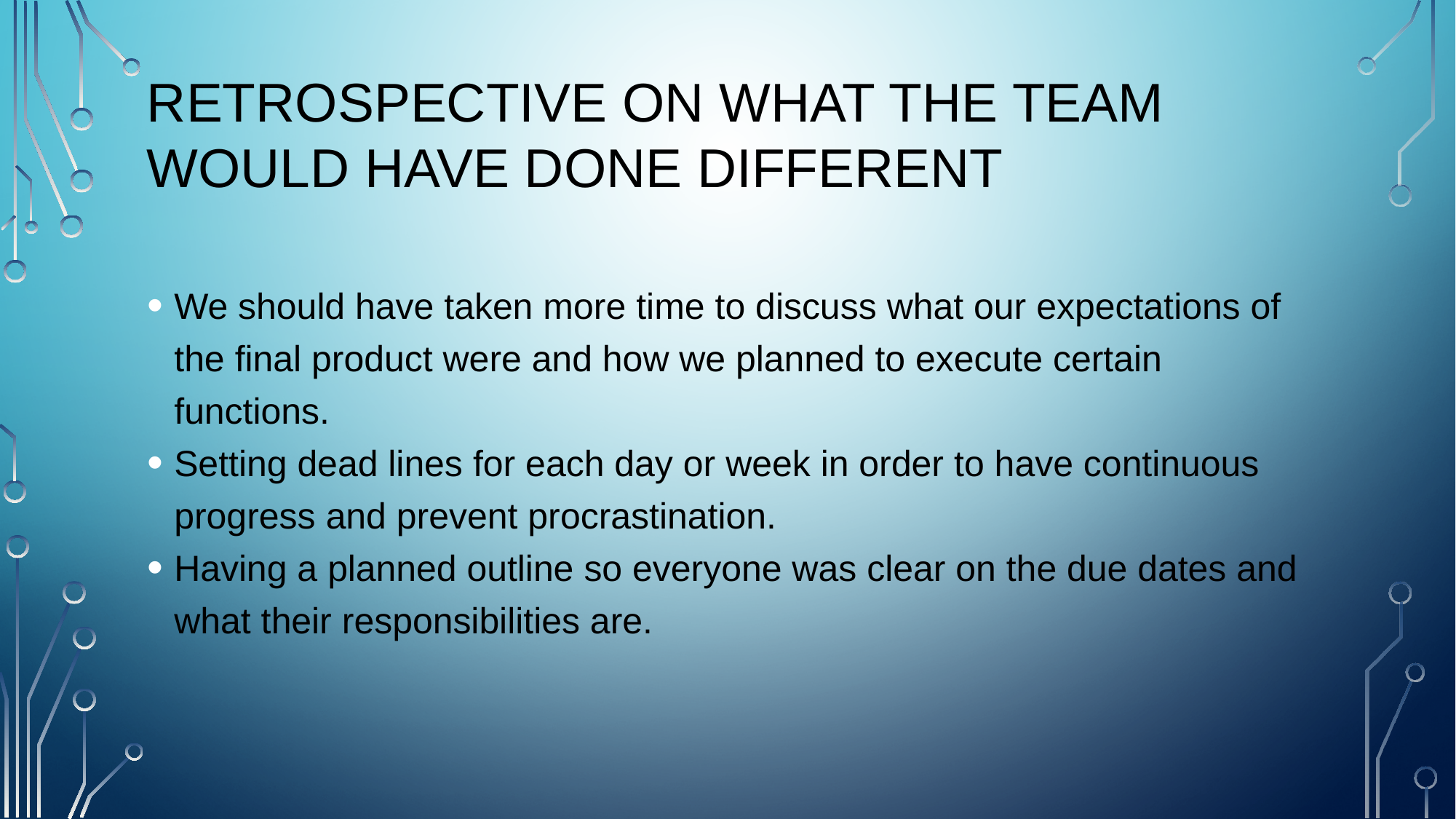

Retrospective on what the team would have done different

We should have taken more time to discuss what our expectations of the final product were and how we planned to execute certain functions.
Setting dead lines for each day or week in order to have continuous progress and prevent procrastination.
Having a planned outline so everyone was clear on the due dates and what their responsibilities are.